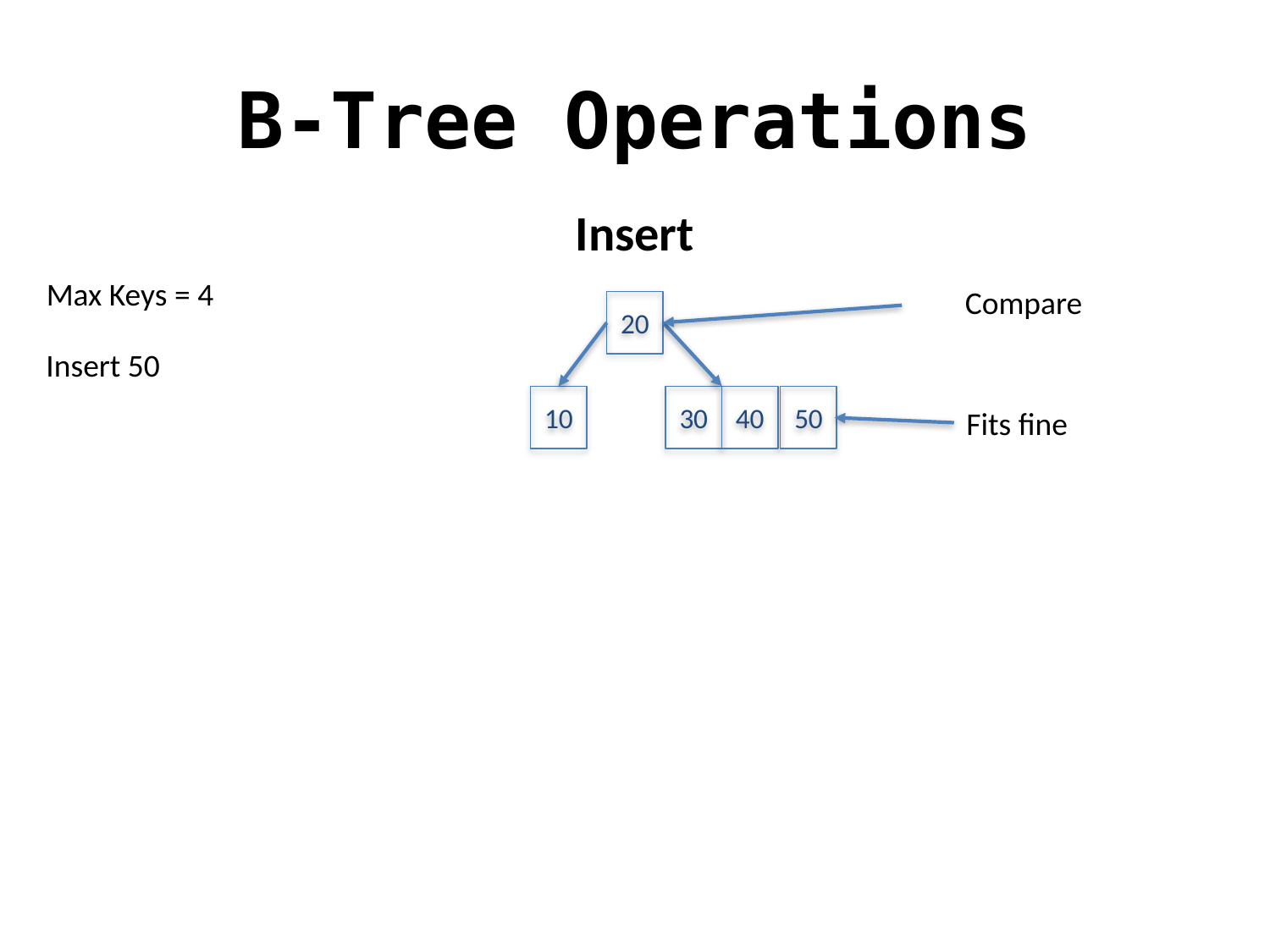

# B-Tree Operations
  Insert
Max Keys = 4
Compare
20
Insert 50
10
30
40
50
Fits fine